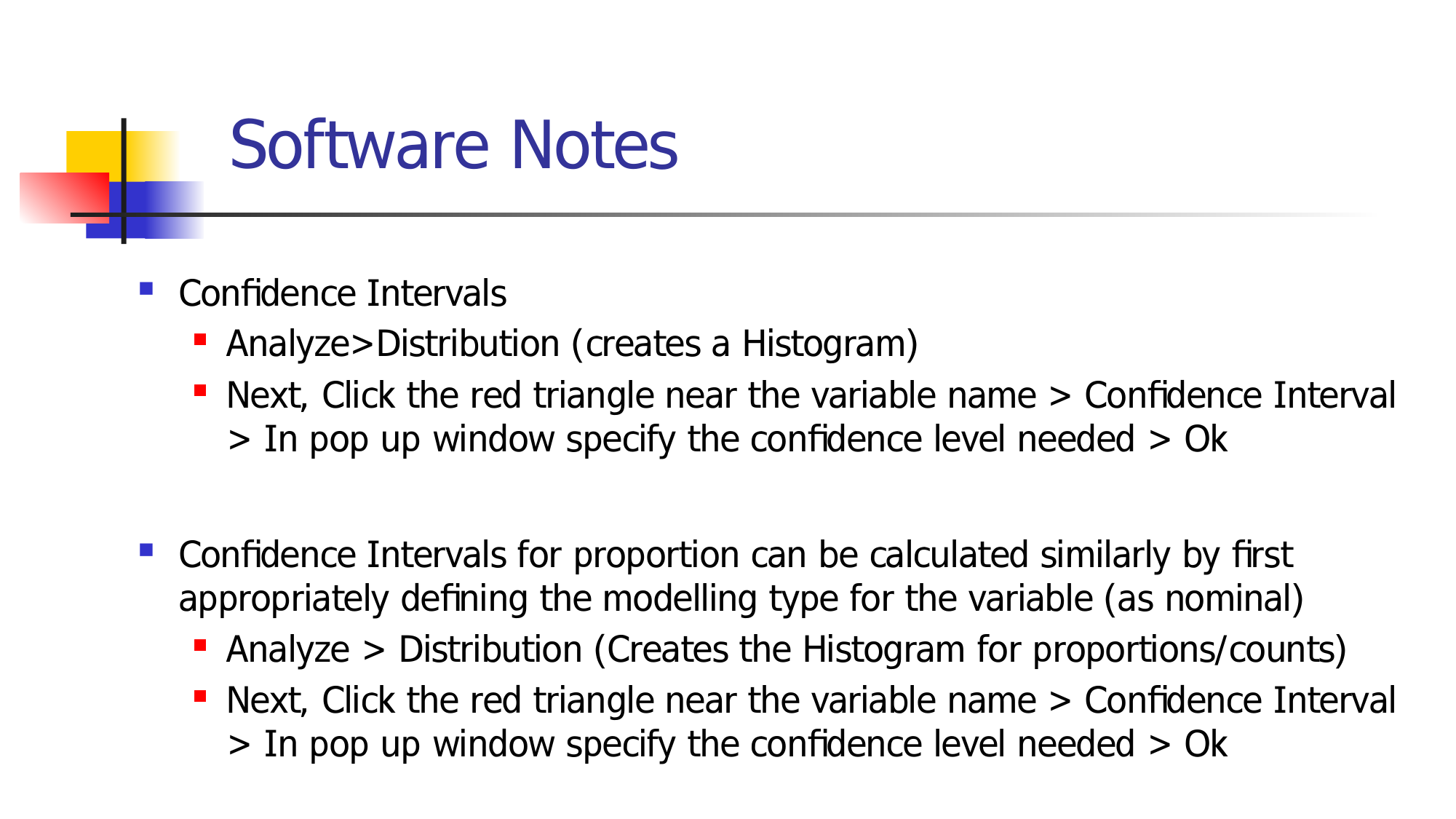

# Software Notes
Confidence Intervals
Analyze>Distribution (creates a Histogram)
Next, Click the red triangle near the variable name > Confidence Interval > In pop up window specify the confidence level needed > Ok

Confidence Intervals for proportion can be calculated similarly by first appropriately defining the modelling type for the variable (as nominal)
Analyze > Distribution (Creates the Histogram for proportions/counts)
Next, Click the red triangle near the variable name > Confidence Interval > In pop up window specify the confidence level needed > Ok

36